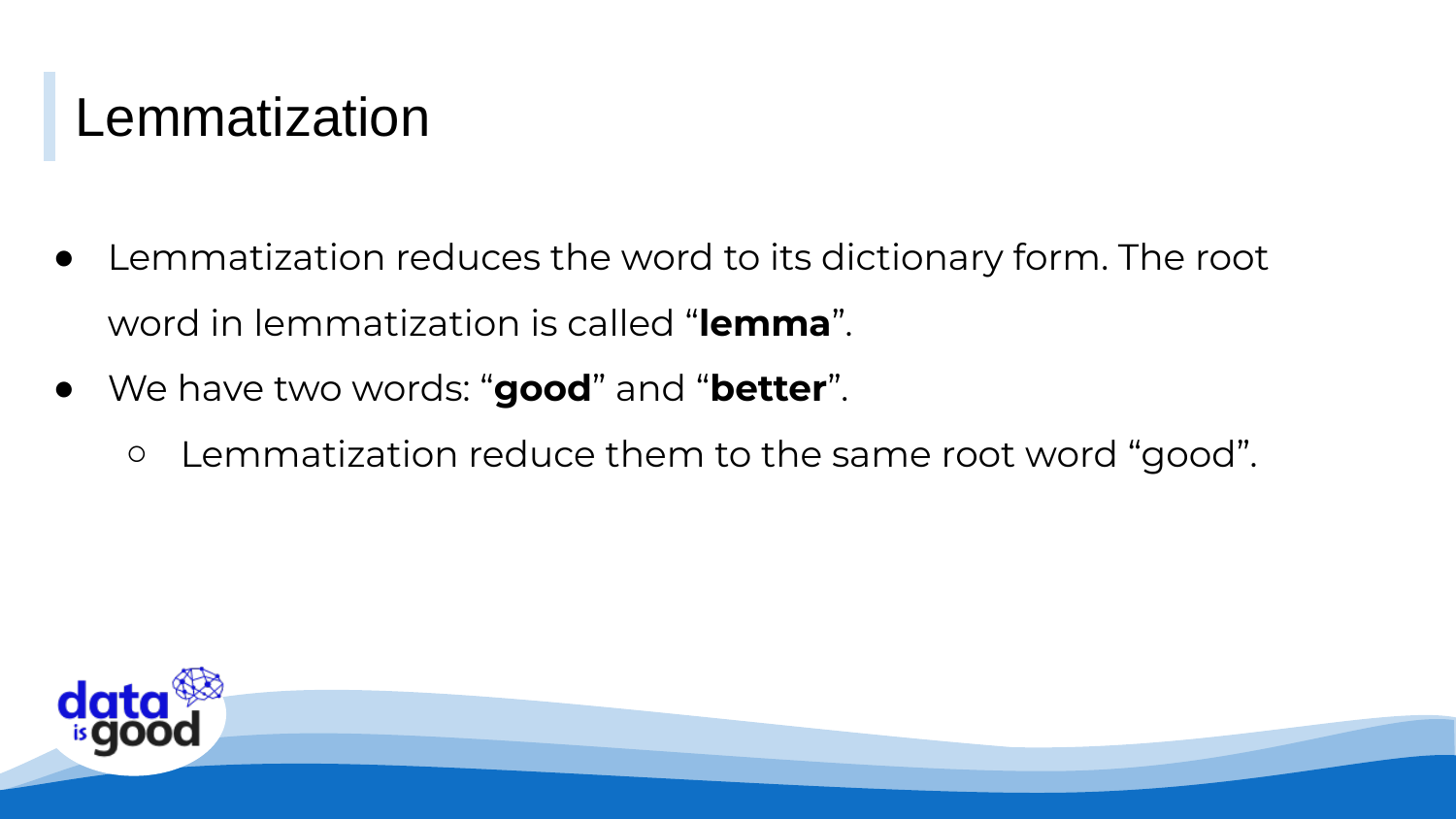

# Lemmatization
Lemmatization reduces the word to its dictionary form. The root word in lemmatization is called “lemma”.
We have two words: “good” and “better”.
Lemmatization reduce them to the same root word “good”.